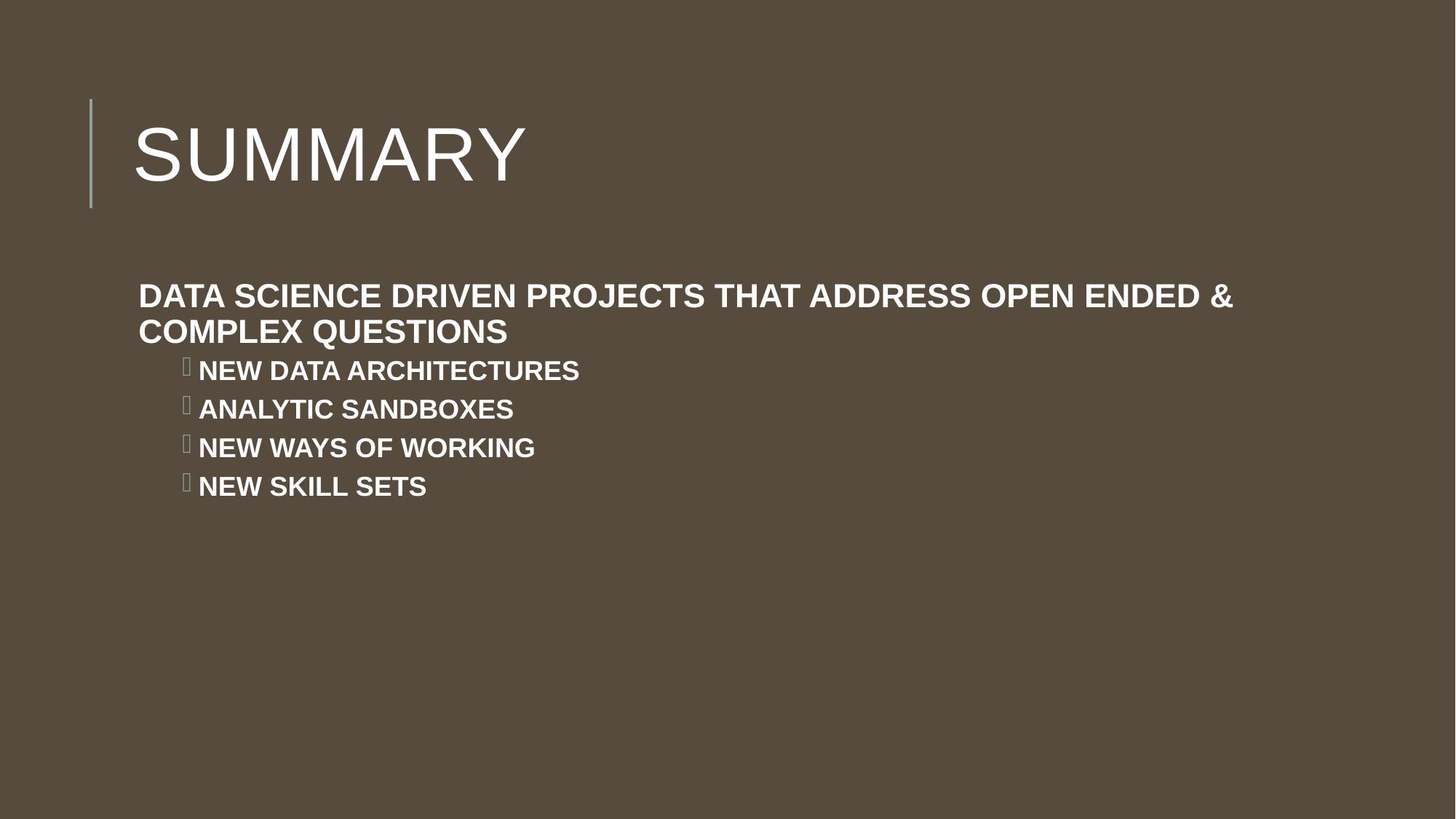

# SUMMARY
DATA SCIENCE DRIVEN PROJECTS THAT ADDRESS OPEN ENDED & COMPLEX QUESTIONS
NEW DATA ARCHITECTURES
ANALYTIC SANDBOXES
NEW WAYS OF WORKING
NEW SKILL SETS